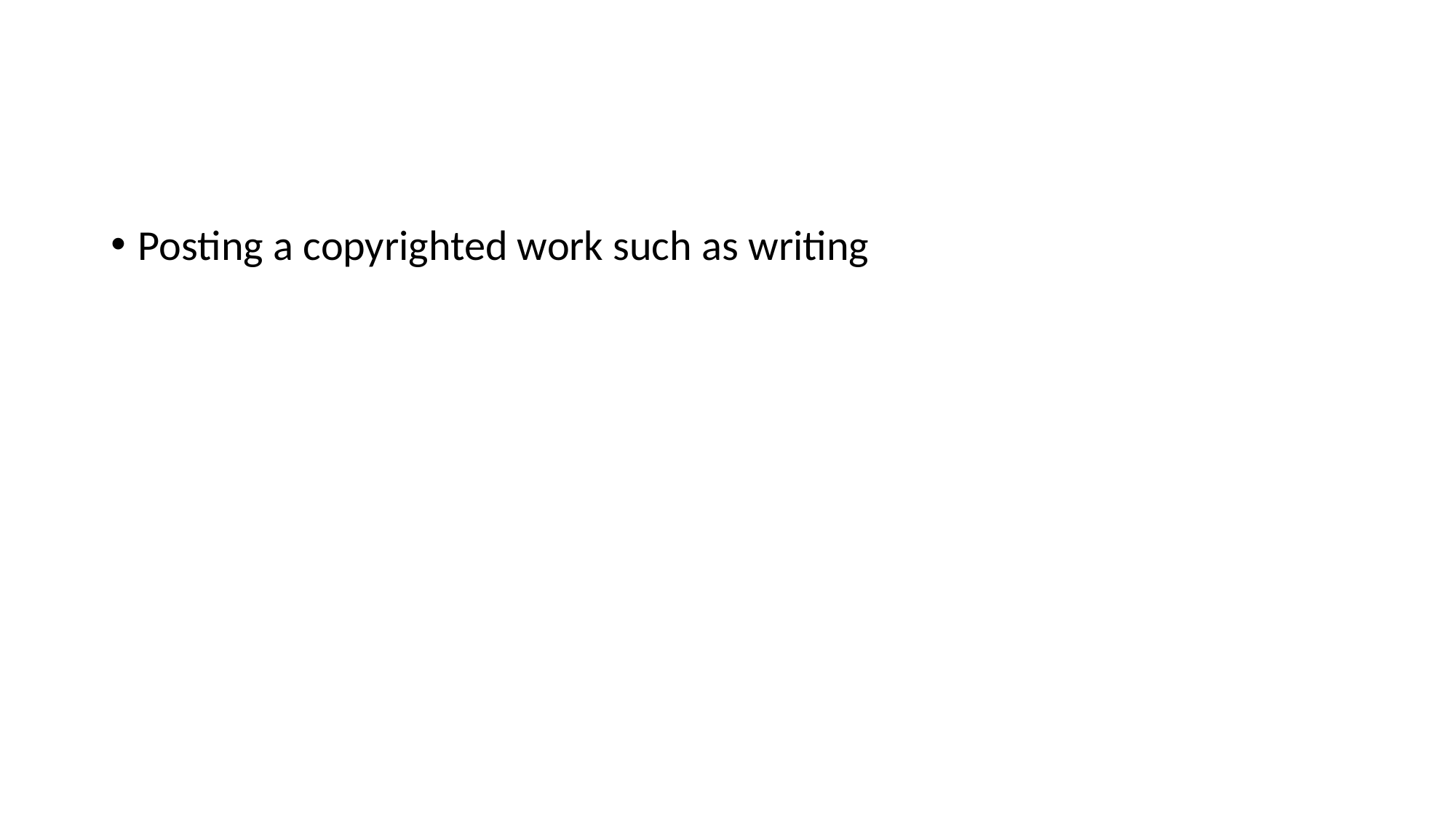

#
Posting a copyrighted work such as writing